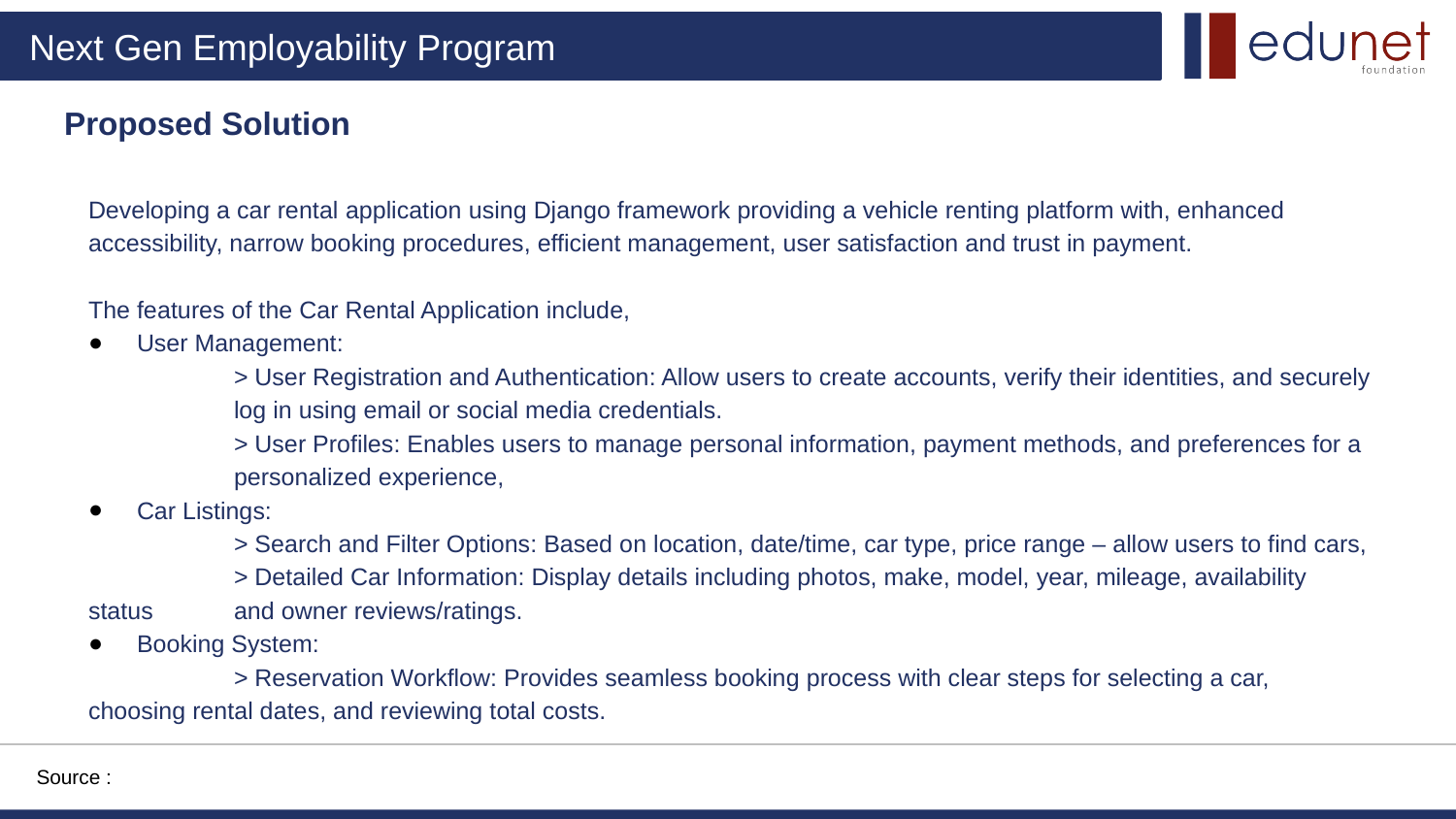

# Proposed Solution
Developing a car rental application using Django framework providing a vehicle renting platform with, enhanced accessibility, narrow booking procedures, efficient management, user satisfaction and trust in payment.

The features of the Car Rental Application include,
User Management:
	> User Registration and Authentication: Allow users to create accounts, verify their identities, and securely 	log in using email or social media credentials.
	> User Profiles: Enables users to manage personal information, payment methods, and preferences for a 	personalized experience,
Car Listings:
	> Search and Filter Options: Based on location, date/time, car type, price range – allow users to find cars,
	> Detailed Car Information: Display details including photos, make, model, year, mileage, availability status 	and owner reviews/ratings.
Booking System:
	> Reservation Workflow: Provides seamless booking process with clear steps for selecting a car, choosing rental dates, and reviewing total costs.

Source :